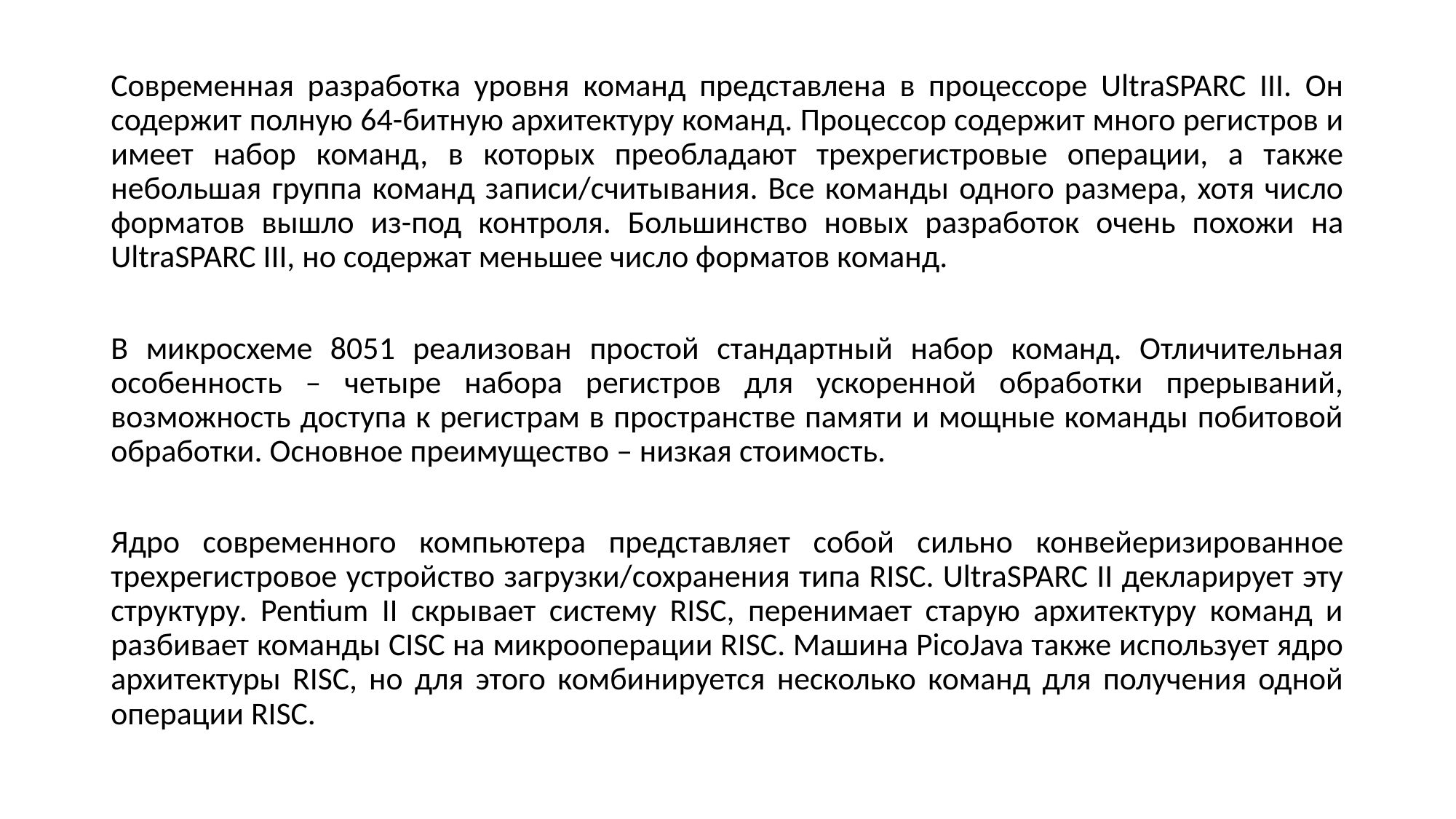

Современная разработка уровня команд представлена в процессоре UltraSPARC III. Он содержит полную 64-битную архитектуру команд. Процессор содержит много регистров и имеет набор команд, в которых преобладают трехрегистровые операции, а также небольшая группа команд записи/считывания. Все команды одного размера, хотя число форматов вышло из-под контроля. Большинство новых разработок очень похожи на UltraSPARC III, но содержат меньшее число форматов команд.

В микросхеме 8051 реализован простой стандартный набор команд. Отличительная особенность – четыре набора регистров для ускоренной обработки прерываний, возможность доступа к регистрам в пространстве памяти и мощные команды побитовой обработки. Основное преимущество – низкая стоимость.

Ядро современного компьютера представляет собой сильно конвейеризированное трехрегистровое устройство загрузки/сохранения типа RISC. UltraSPARC II декларирует эту структуру. Pentium II скрывает систему RISC, перенимает старую архитектуру команд и разбивает команды CISC на микрооперации RISC. Машина PicoJava также использует ядро архитектуры RISC, но для этого комбинируется несколько команд для получения одной операции RISC.